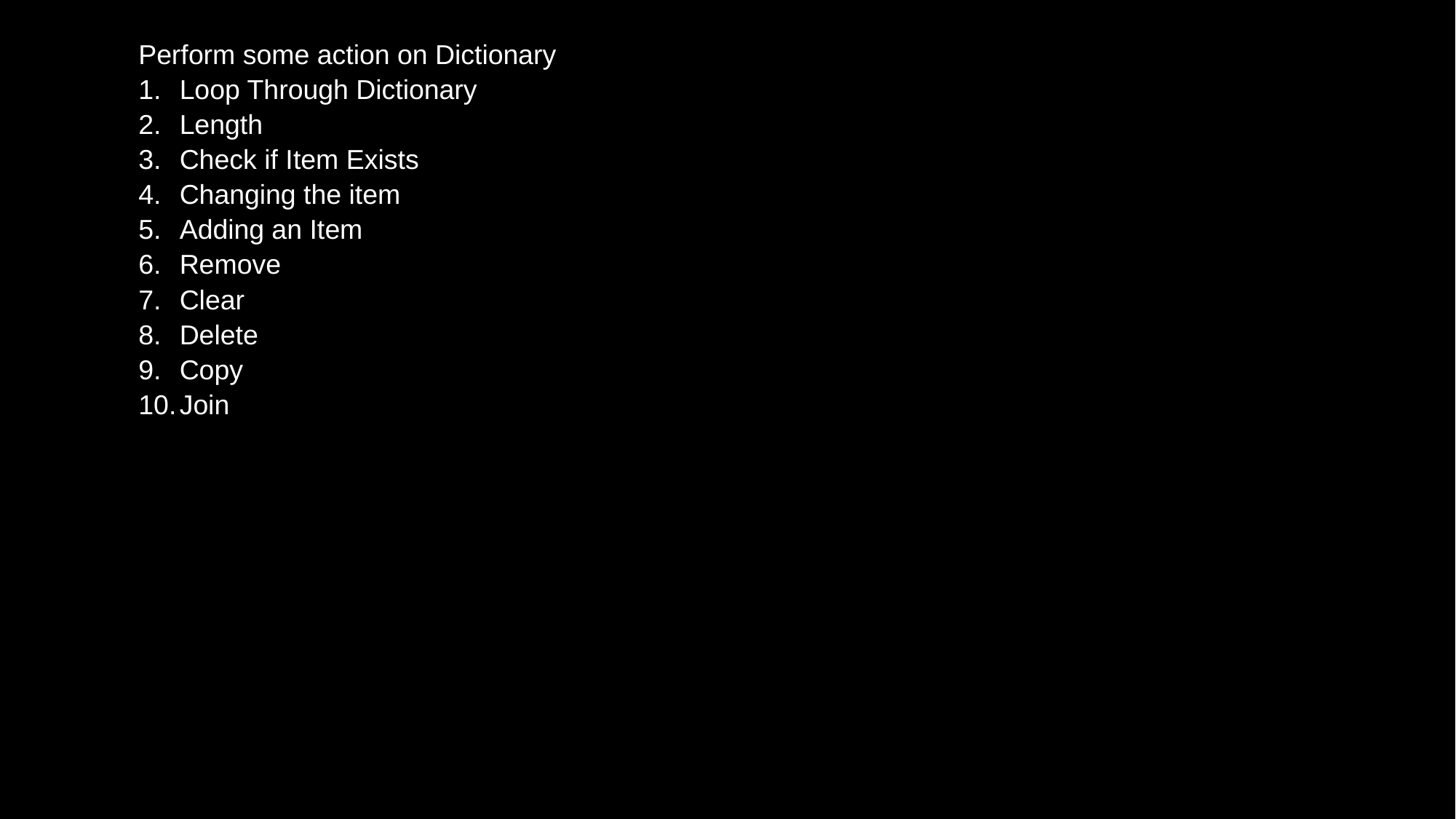

Perform some action on Dictionary
Loop Through Dictionary
Length
Check if Item Exists
Changing the item
Adding an Item
Remove
Clear
Delete
Copy
Join